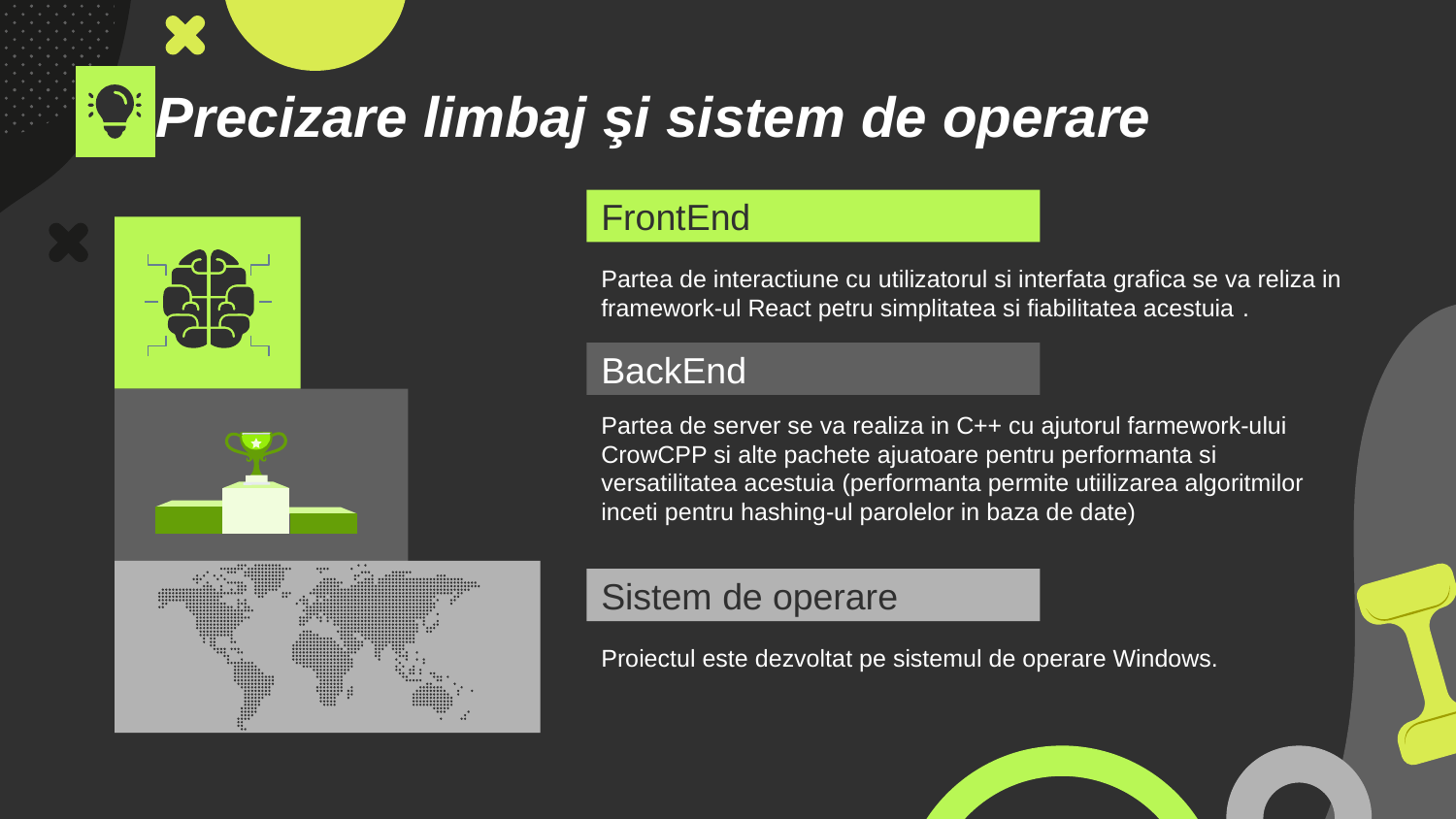

# Precizare limbaj şi sistem de operare

FrontEnd

Partea de interactiune cu utilizatorul si interfata grafica se va reliza in framework-ul React petru simplitatea si fiabilitatea acestuia .

BackEnd

Partea de server se va realiza in C++ cu ajutorul farmework-ului CrowCPP si alte pachete ajuatoare pentru performanta si versatilitatea acestuia (performanta permite utiilizarea algoritmilor inceti pentru hashing-ul parolelor in baza de date)

Sistem de operare
Proiectul este dezvoltat pe sistemul de operare Windows.